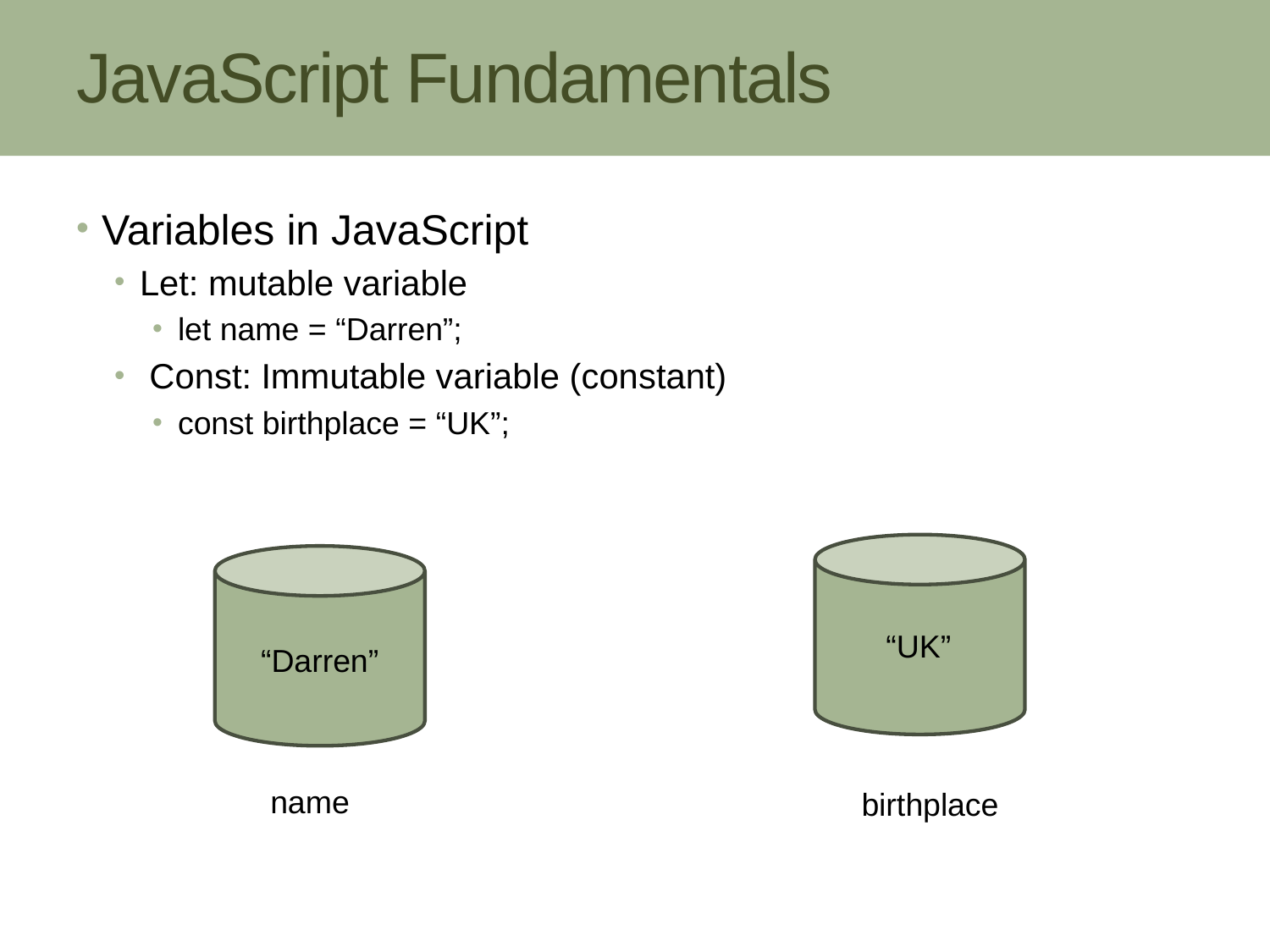

# JavaScript Fundamentals
Variables in JavaScript
Let: mutable variable
let name = “Darren”;
 Const: Immutable variable (constant)
const birthplace = “UK”;

“UK”
“Darren”
name
birthplace